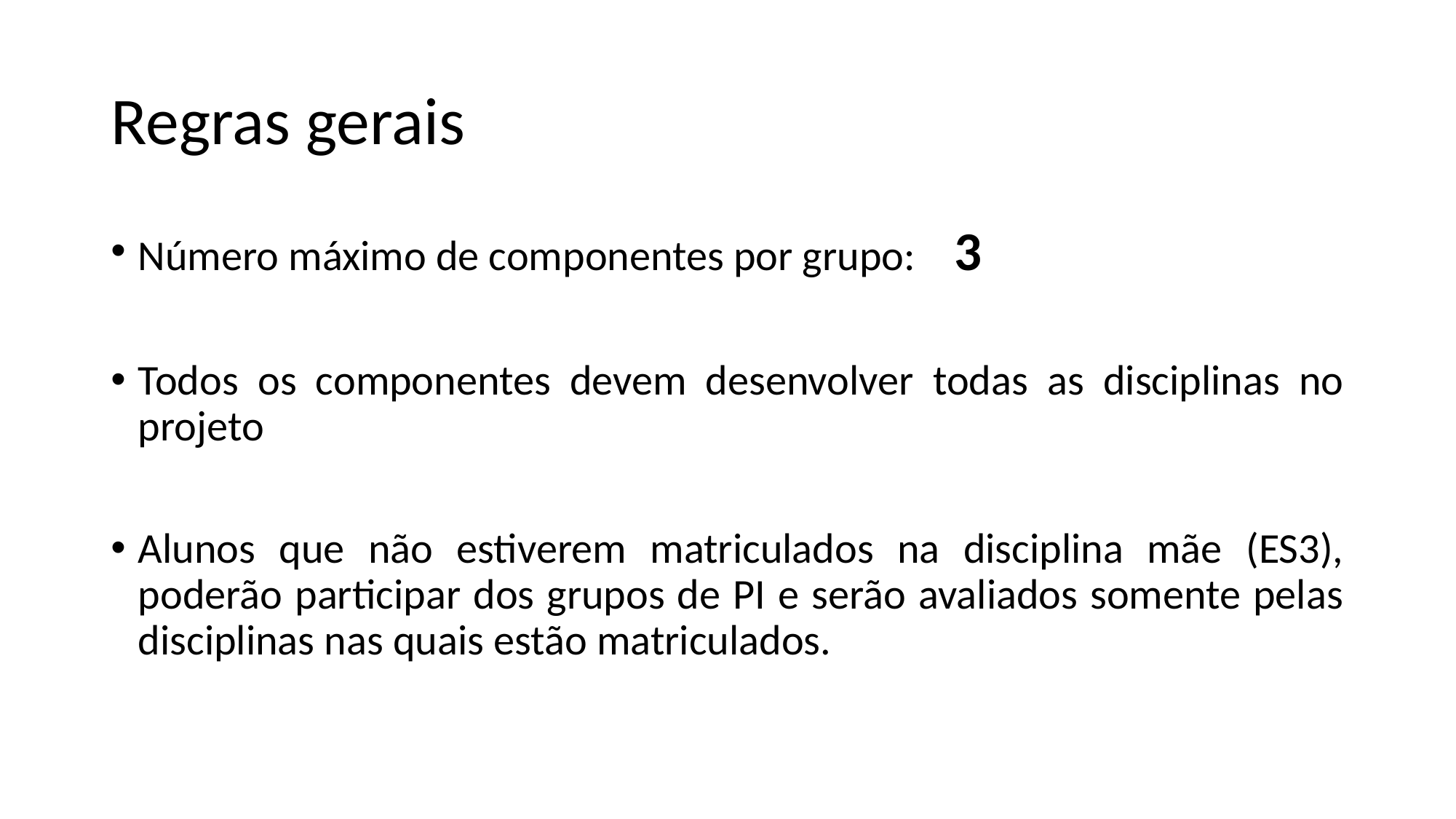

# Regras gerais
Número máximo de componentes por grupo:    3

Todos os componentes devem desenvolver todas as disciplinas no projeto

Alunos que não estiverem matriculados na disciplina mãe (ES3), poderão participar dos grupos de PI e serão avaliados somente pelas disciplinas nas quais estão matriculados.